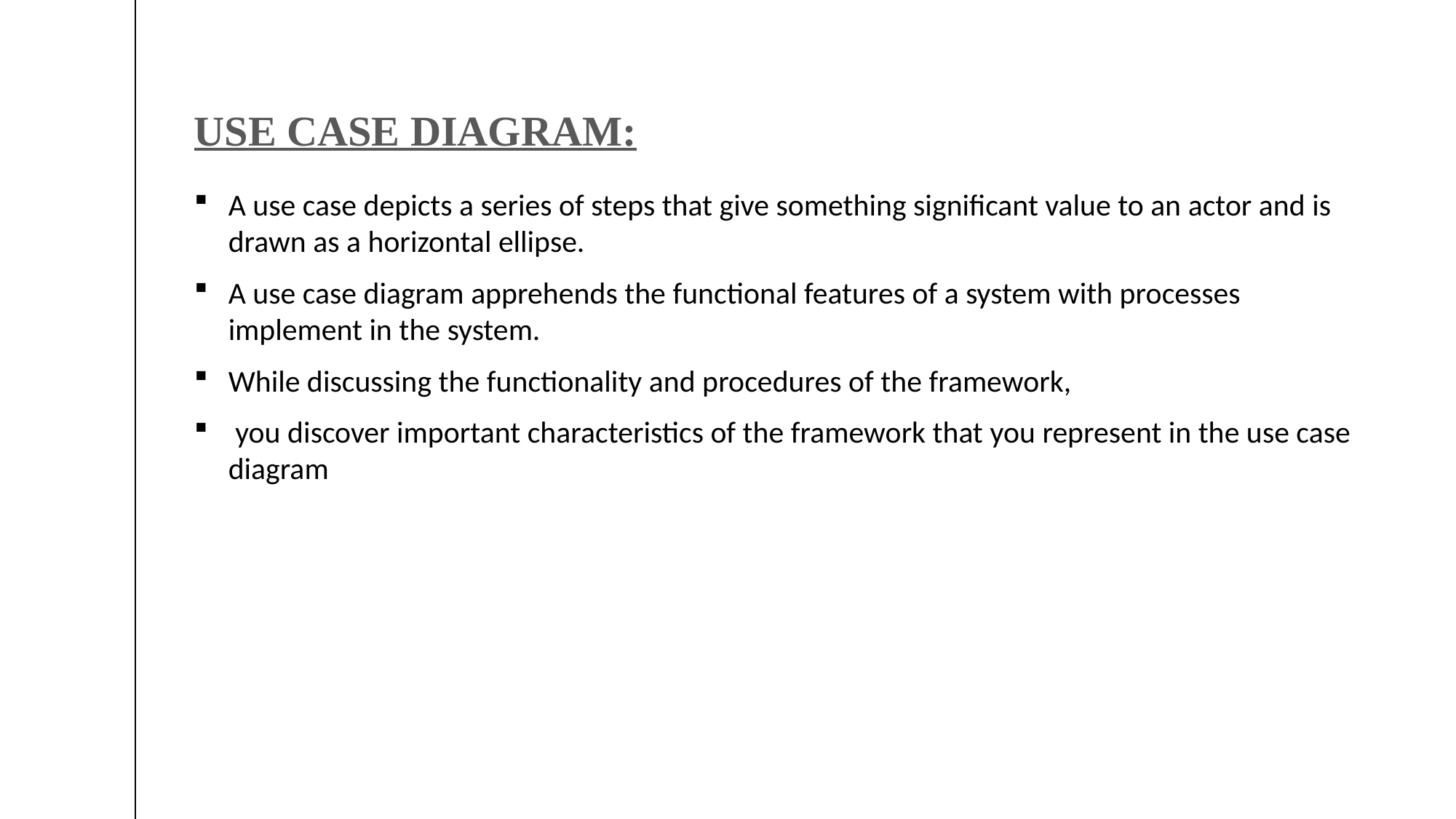

# Use case diagram:
A use case depicts a series of steps that give something significant value to an actor and is drawn as a horizontal ellipse.
A use case diagram apprehends the functional features of a system with processes implement in the system.
While discussing the functionality and procedures of the framework,
 you discover important characteristics of the framework that you represent in the use case diagram